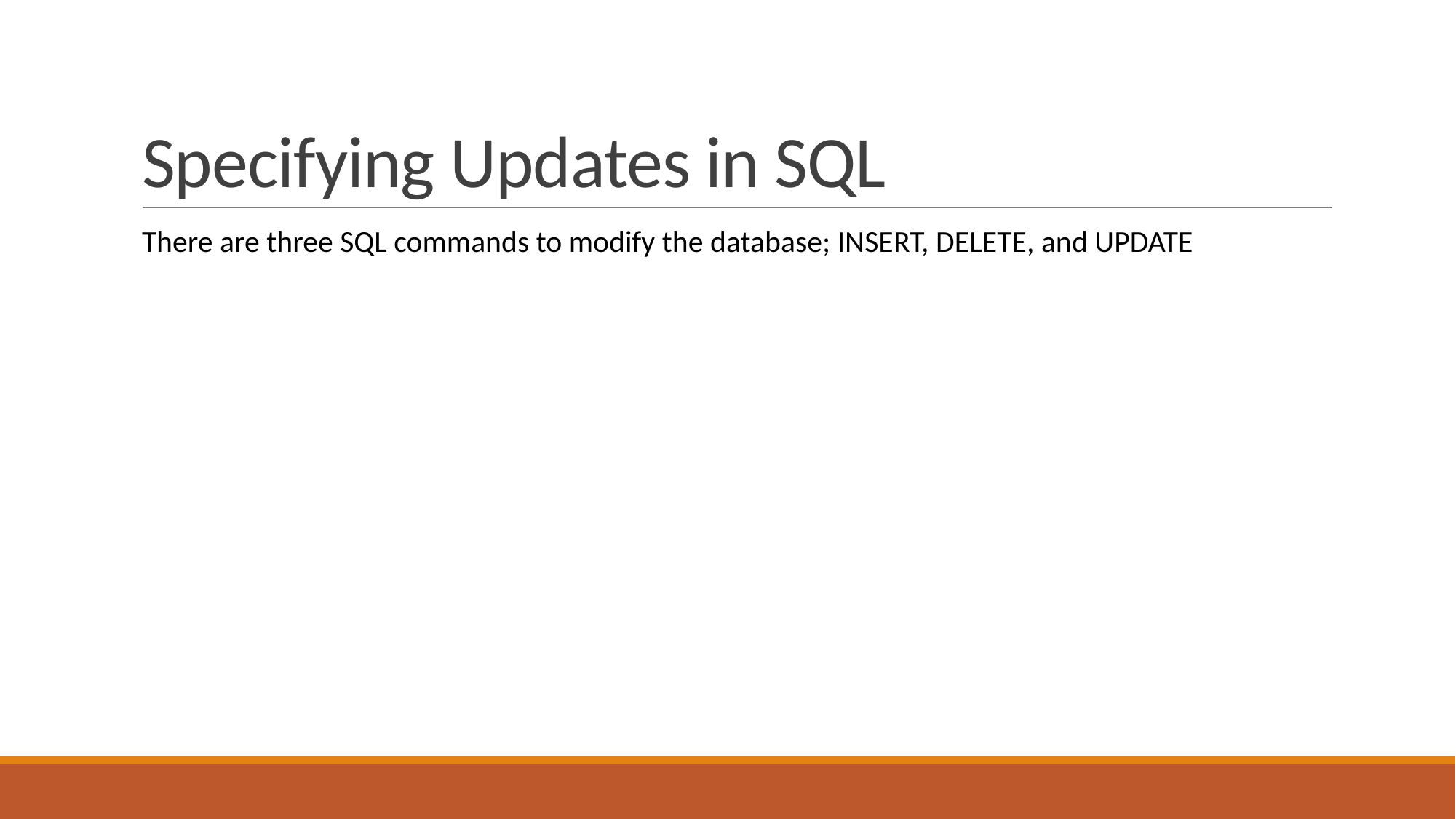

# Specifying Updates in SQL
There are three SQL commands to modify the database; INSERT, DELETE, and UPDATE